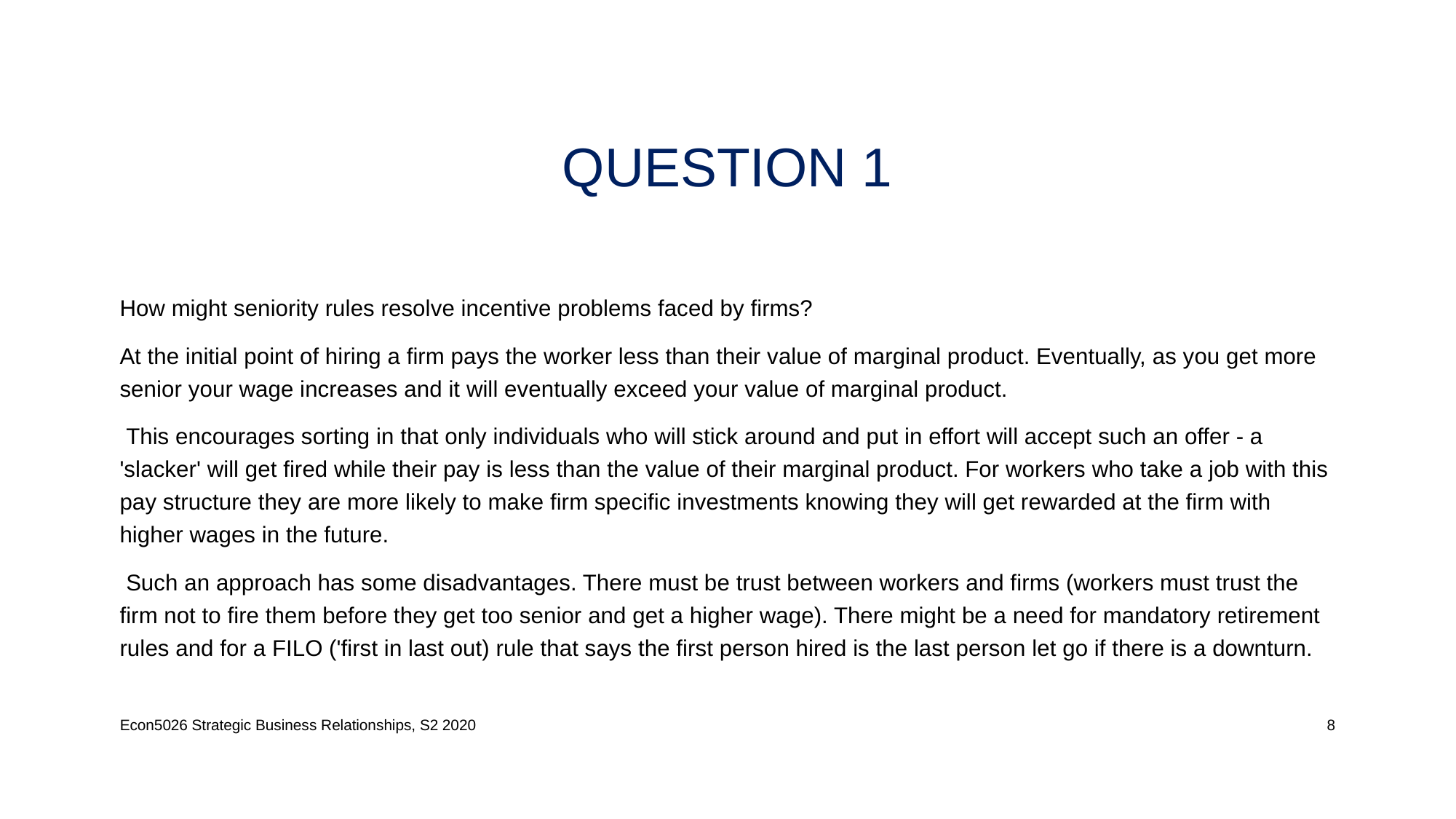

# Question 1
How might seniority rules resolve incentive problems faced by firms?
At the initial point of hiring a firm pays the worker less than their value of marginal product. Eventually, as you get more senior your wage increases and it will eventually exceed your value of marginal product.
 This encourages sorting in that only individuals who will stick around and put in effort will accept such an offer - a 'slacker' will get fired while their pay is less than the value of their marginal product. For workers who take a job with this pay structure they are more likely to make firm specific investments knowing they will get rewarded at the firm with higher wages in the future.
 Such an approach has some disadvantages. There must be trust between workers and firms (workers must trust the firm not to fire them before they get too senior and get a higher wage). There might be a need for mandatory retirement rules and for a FILO ('first in last out) rule that says the first person hired is the last person let go if there is a downturn.

Econ5026 Strategic Business Relationships, S2 2020
8